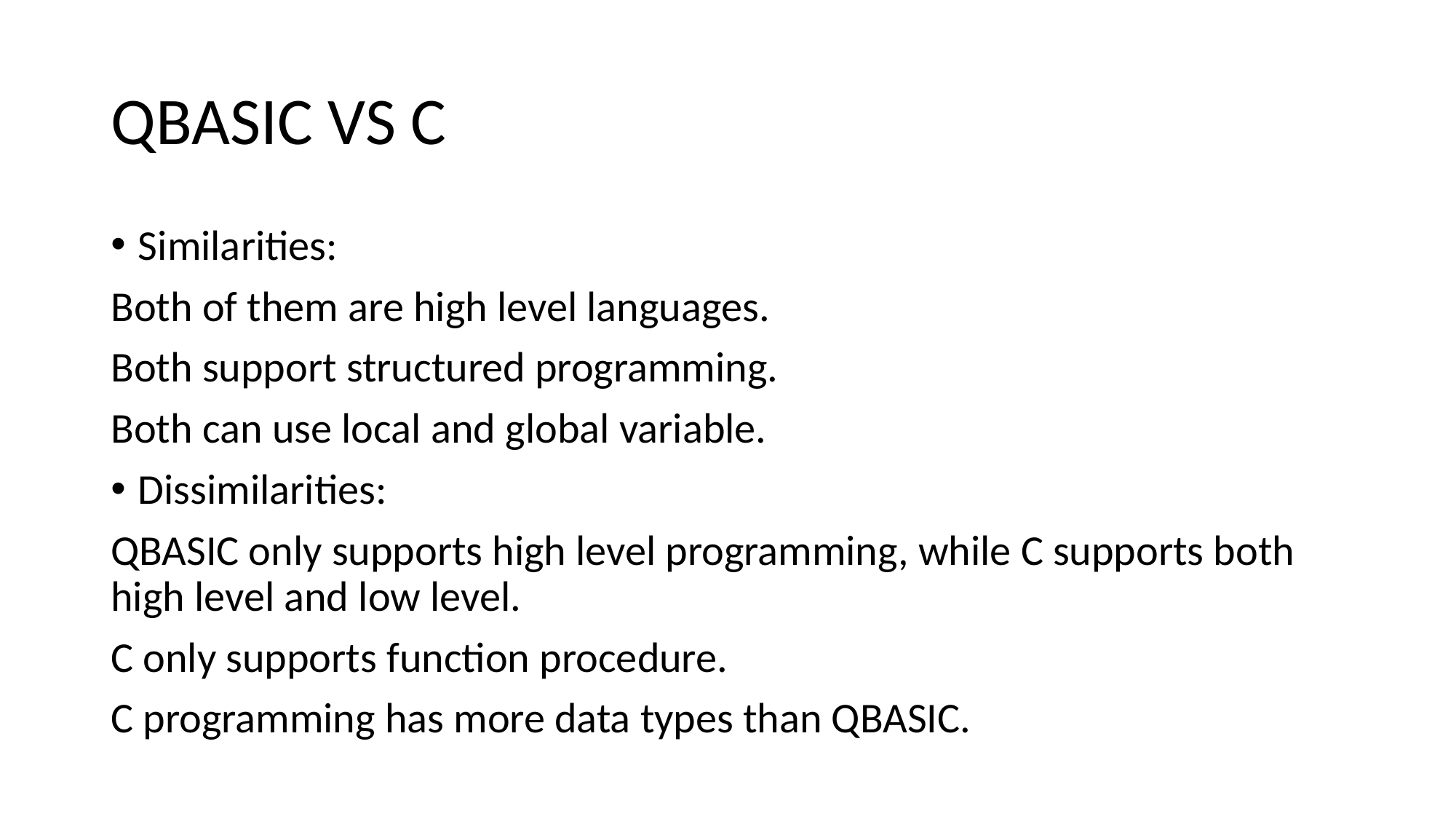

# QBASIC VS C
Similarities:
Both of them are high level languages.
Both support structured programming.
Both can use local and global variable.
Dissimilarities:
QBASIC only supports high level programming, while C supports both high level and low level.
C only supports function procedure.
C programming has more data types than QBASIC.